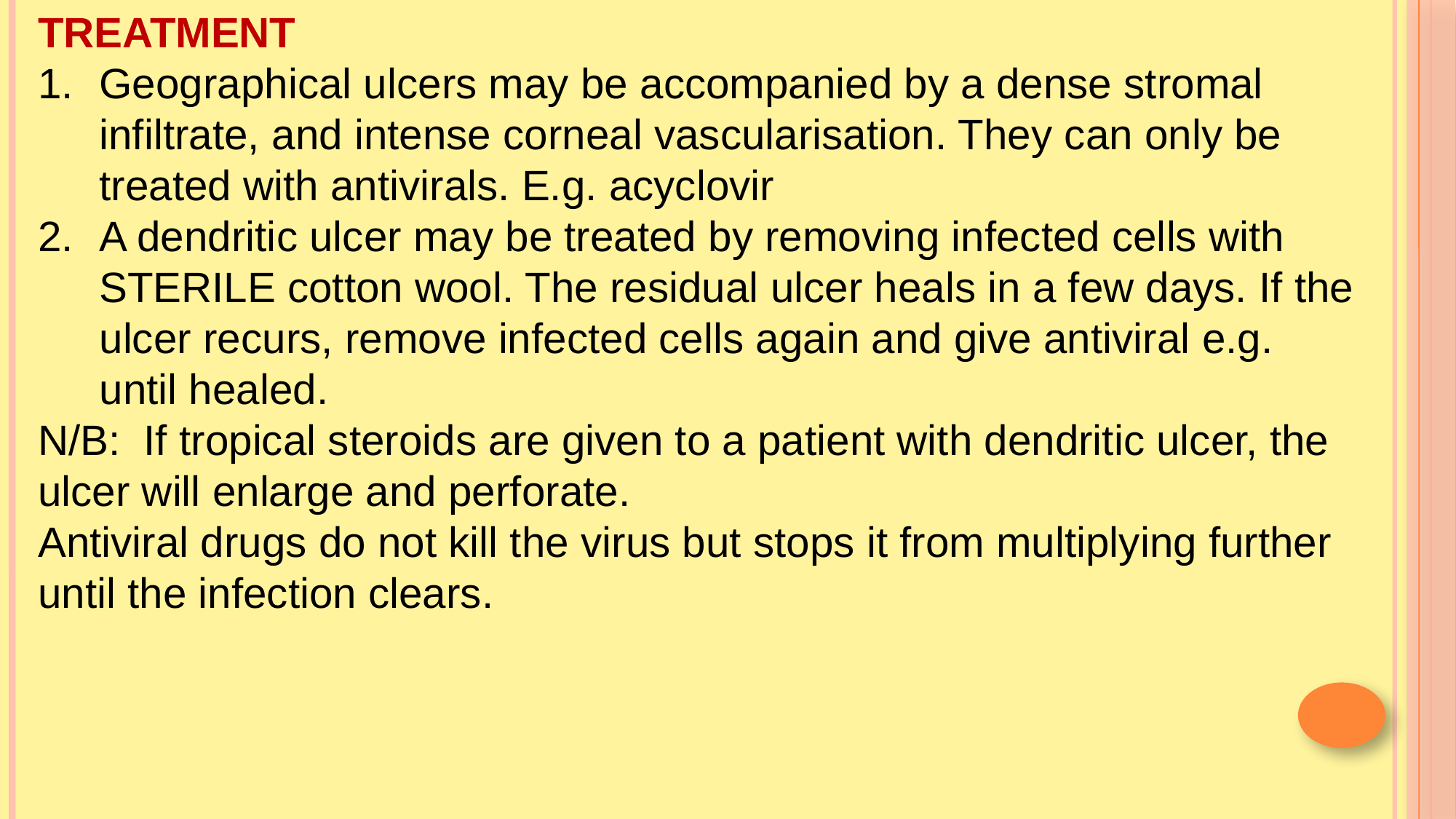

TREATMENT
Geographical ulcers may be accompanied by a dense stromal infiltrate, and intense corneal vascularisation. They can only be treated with antivirals. E.g. acyclovir
A dendritic ulcer may be treated by removing infected cells with STERILE cotton wool. The residual ulcer heals in a few days. If the ulcer recurs, remove infected cells again and give antiviral e.g.  until healed.
N/B:  If tropical steroids are given to a patient with dendritic ulcer, the ulcer will enlarge and perforate.
Antiviral drugs do not kill the virus but stops it from multiplying further until the infection clears.